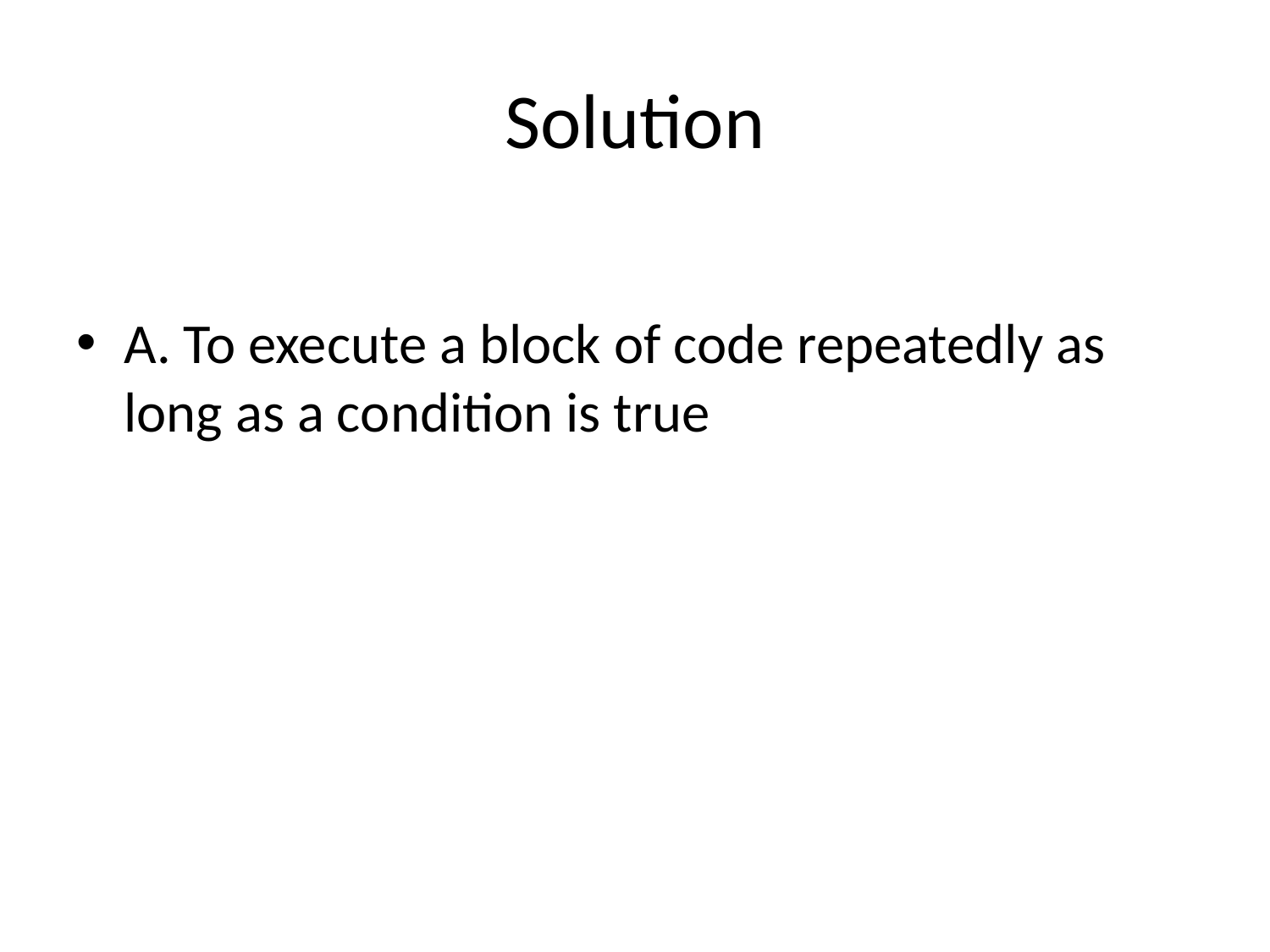

# Solution

A. To execute a block of code repeatedly as long as a condition is true